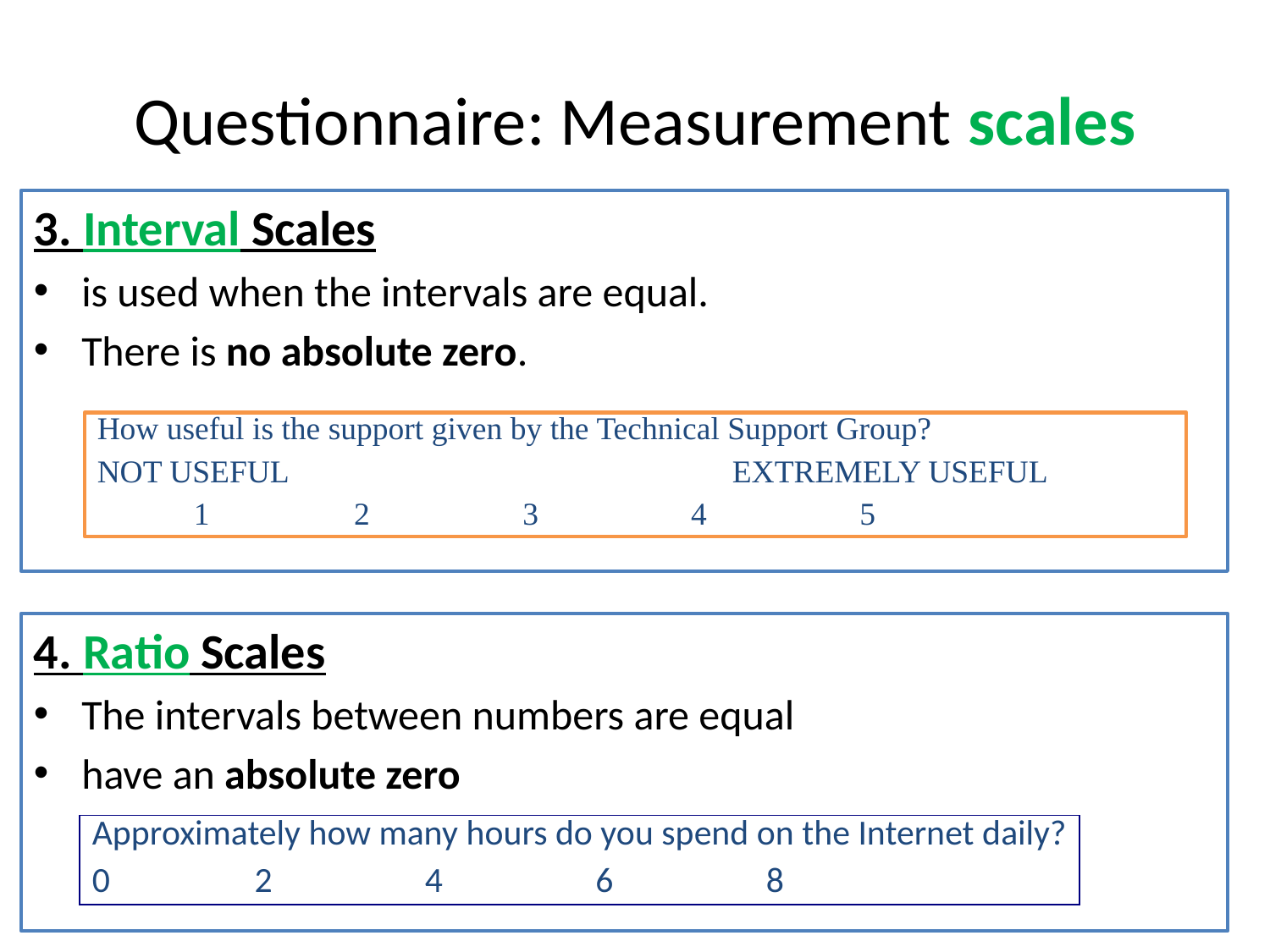

# Questionnaire: Measurement scales
3. Interval Scales
is used when the intervals are equal.
There is no absolute zero.

How useful is the support given by the Technical Support Group?
NOT USEFUL	         			EXTREMELY USEFUL
            1                  2                   3                   4                   5
4. Ratio Scales
The intervals between numbers are equal
have an absolute zero

Approximately how many hours do you spend on the Internet daily?
0                  2                   4                   6                   8